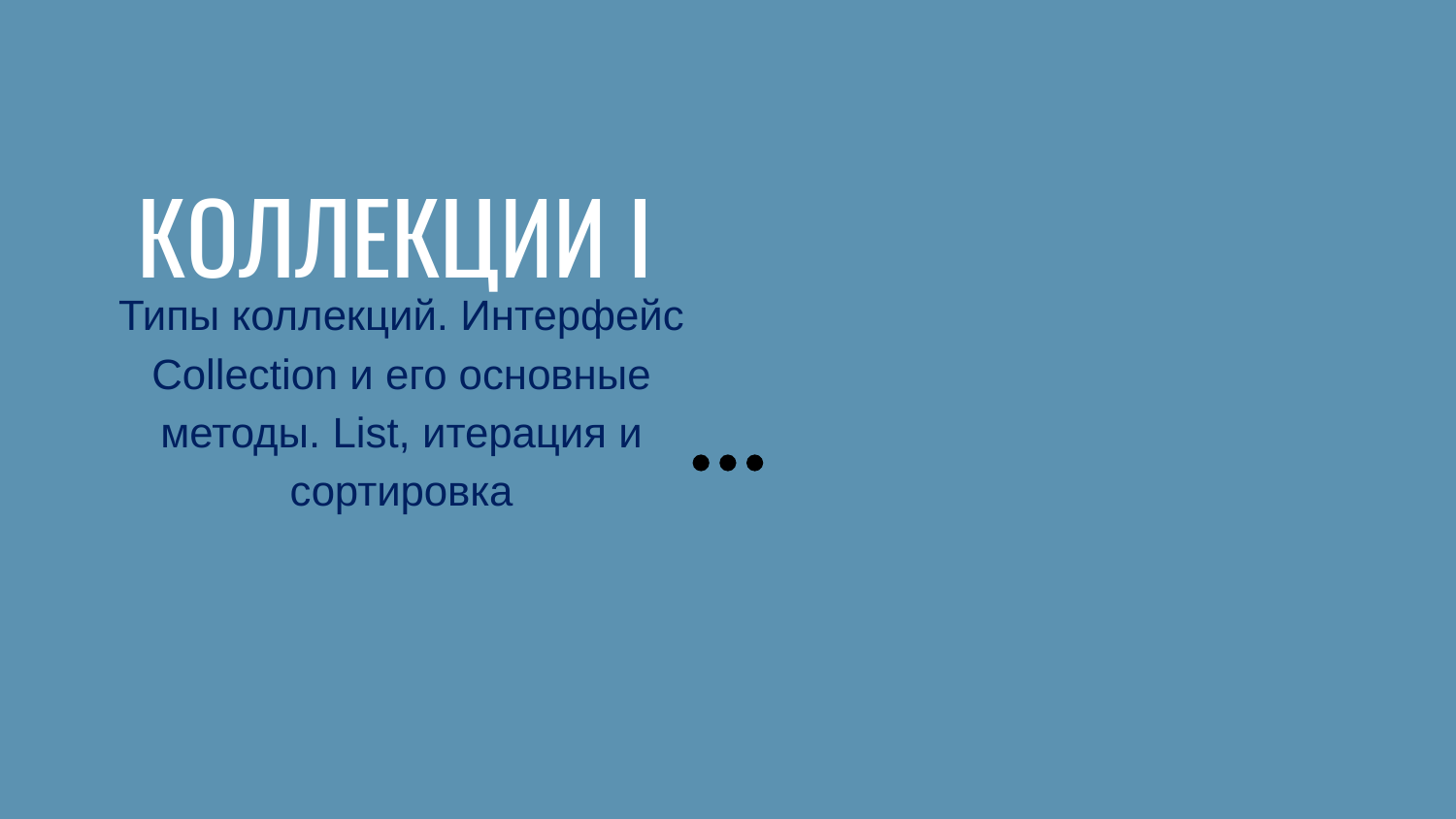

КОЛЛЕКЦИИ I
Типы коллекций. Интерфейс Collection и его основные методы. List, итерация и сортировка